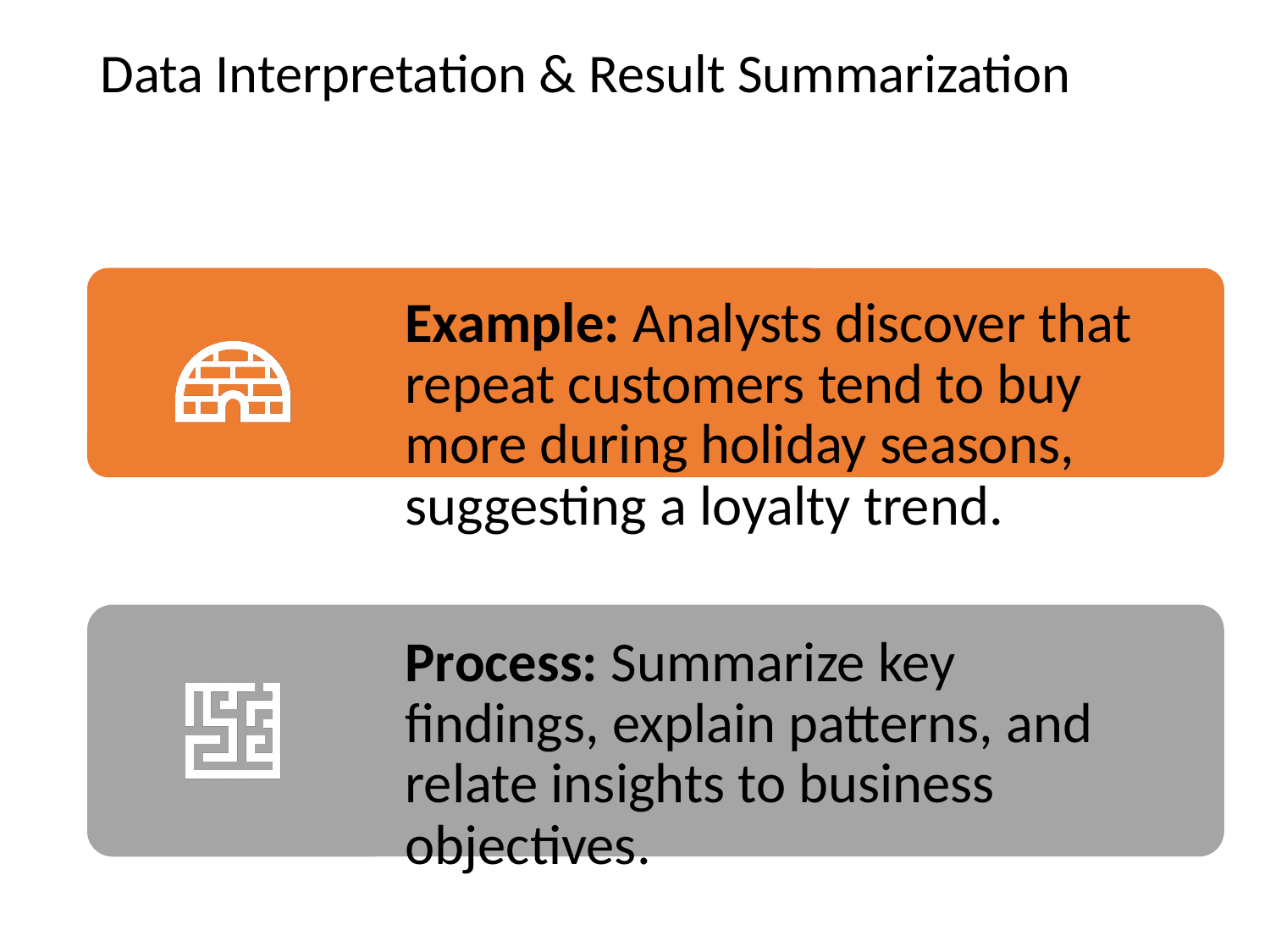

# Data Interpretation & Result Summarization
Example: Analysts discover that repeat customers tend to buy more during holiday seasons, suggesting a loyalty trend.
Process: Summarize key findings, explain patterns, and relate insights to business objectives.